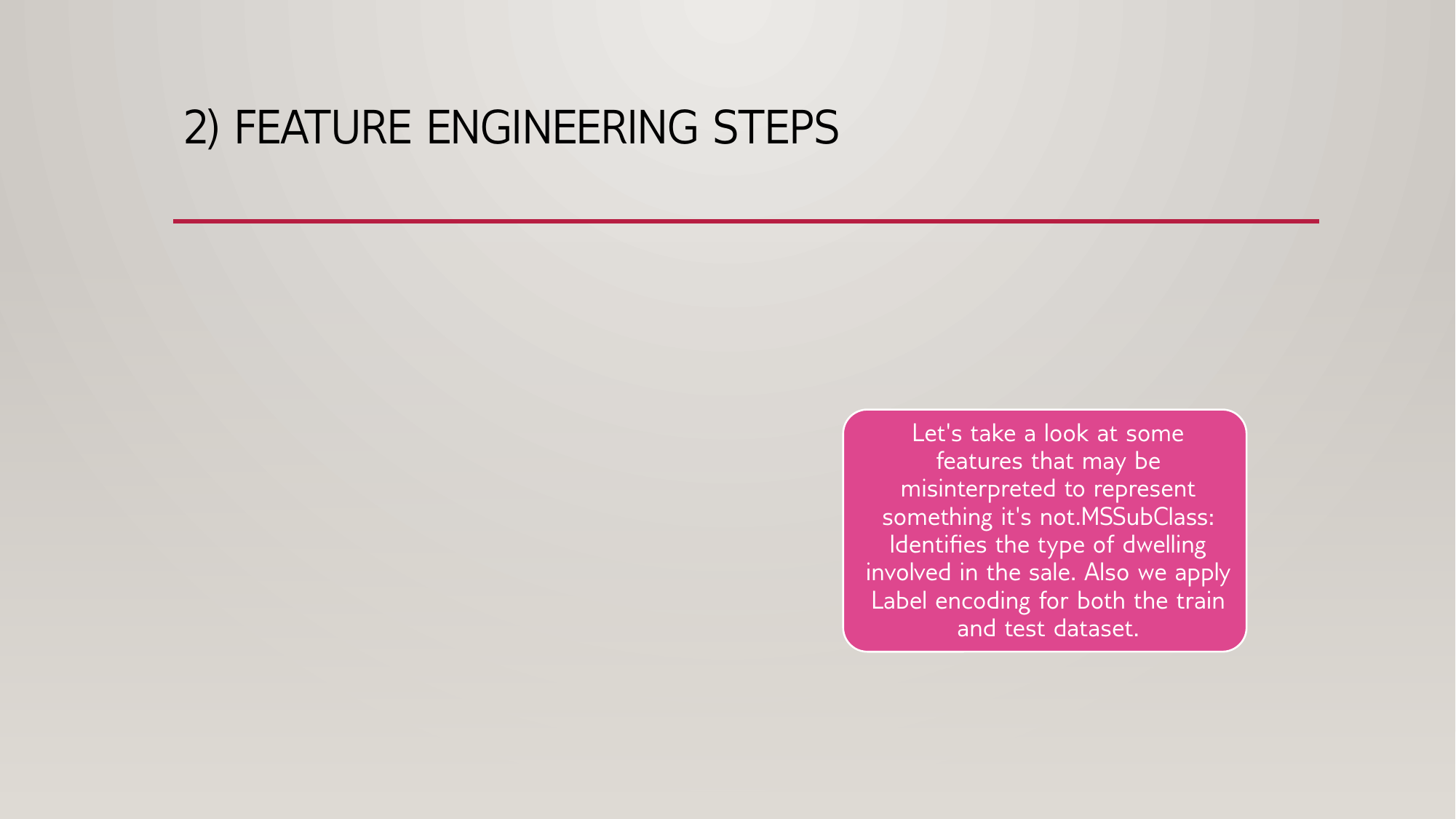

# 2) Feature Engineering Steps

Let's take a look at some features that may be misinterpreted to represent something it's not.MSSubClass: Identifies the type of dwelling involved in the sale. Also we apply Label encoding for both the train and test dataset.